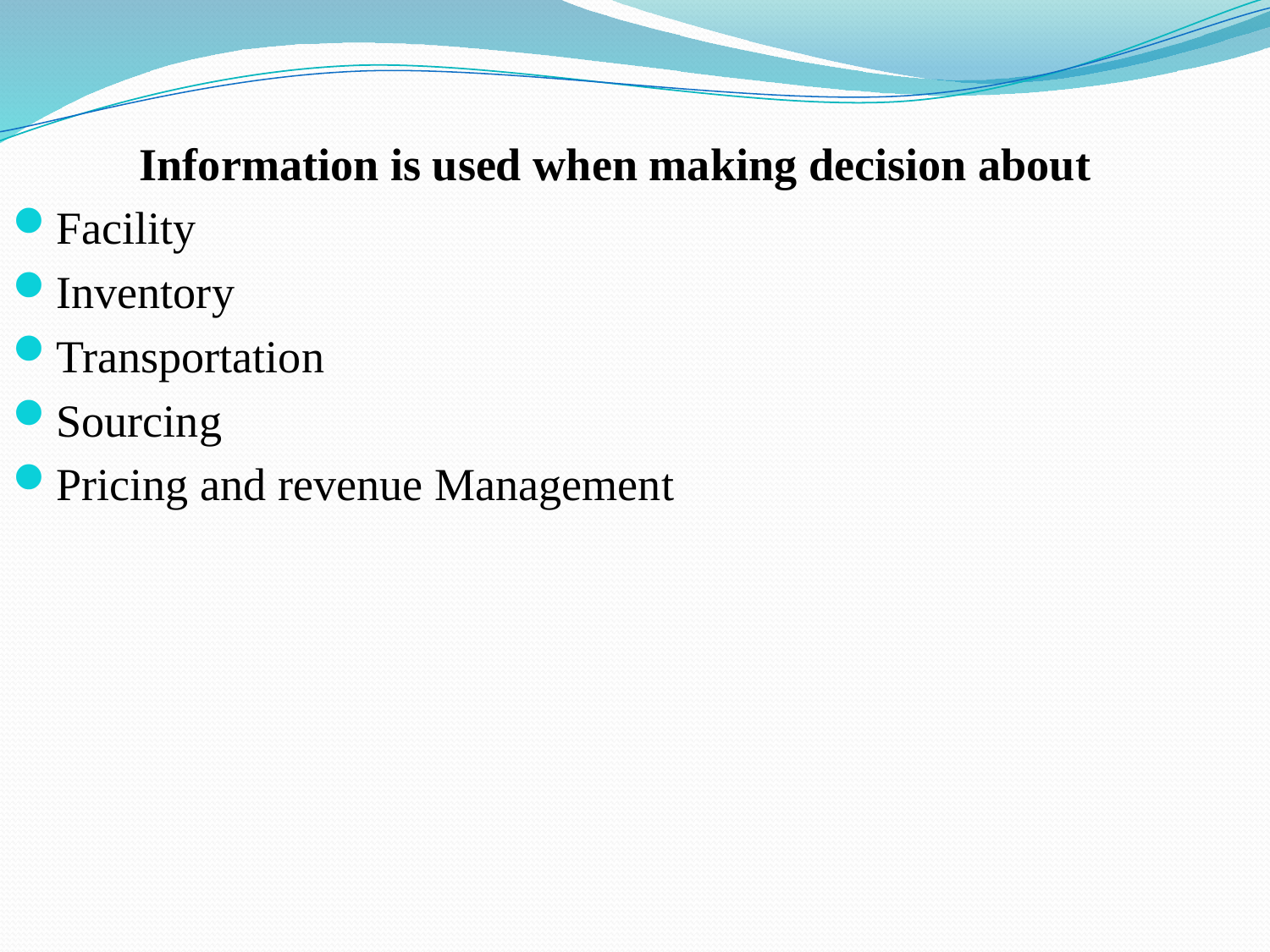

Information is used when making decision about
Facility
Inventory
Transportation
Sourcing
Pricing and revenue Management